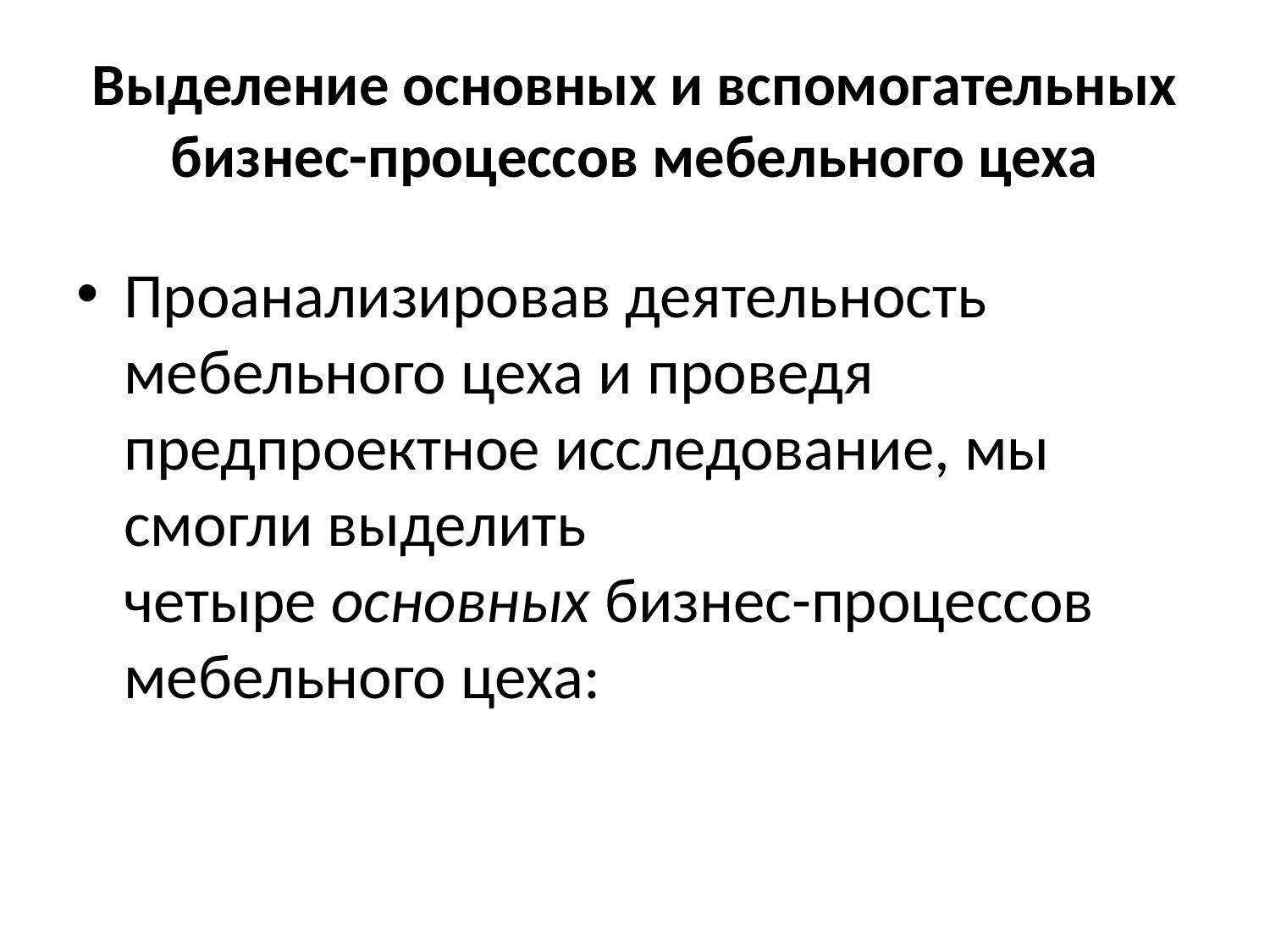

# Выделение основных и вспомогательных бизнес-процессов мебельного цеха
Проанализировав деятельность мебельного цеха и проведя предпроектное исследование, мы смогли выделить четыре основных бизнес-процессов мебельного цеха: